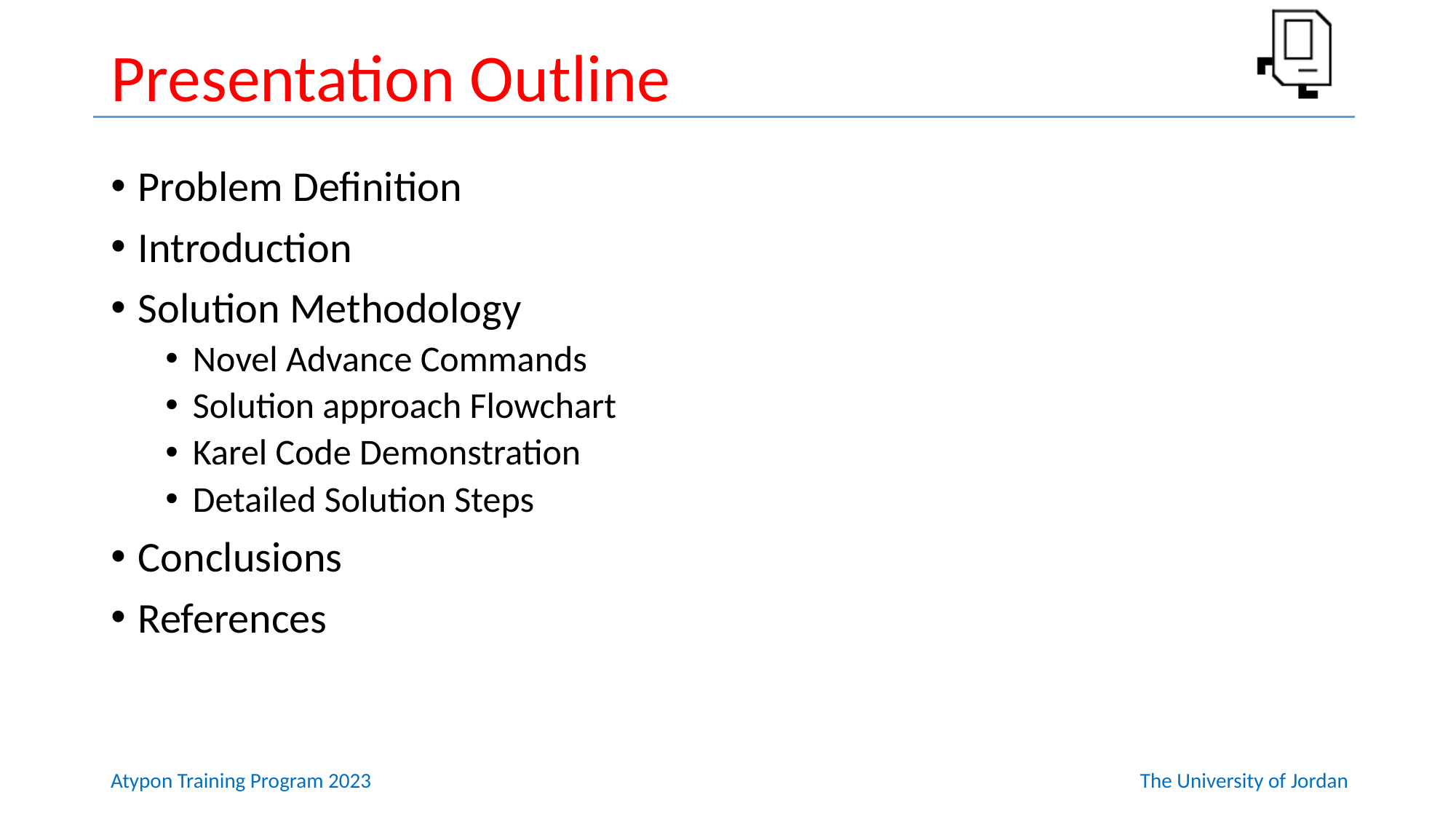

# Presentation Outline
Problem Definition
Introduction
Solution Methodology
Novel Advance Commands
Solution approach Flowchart
Karel Code Demonstration
Detailed Solution Steps
Conclusions
References